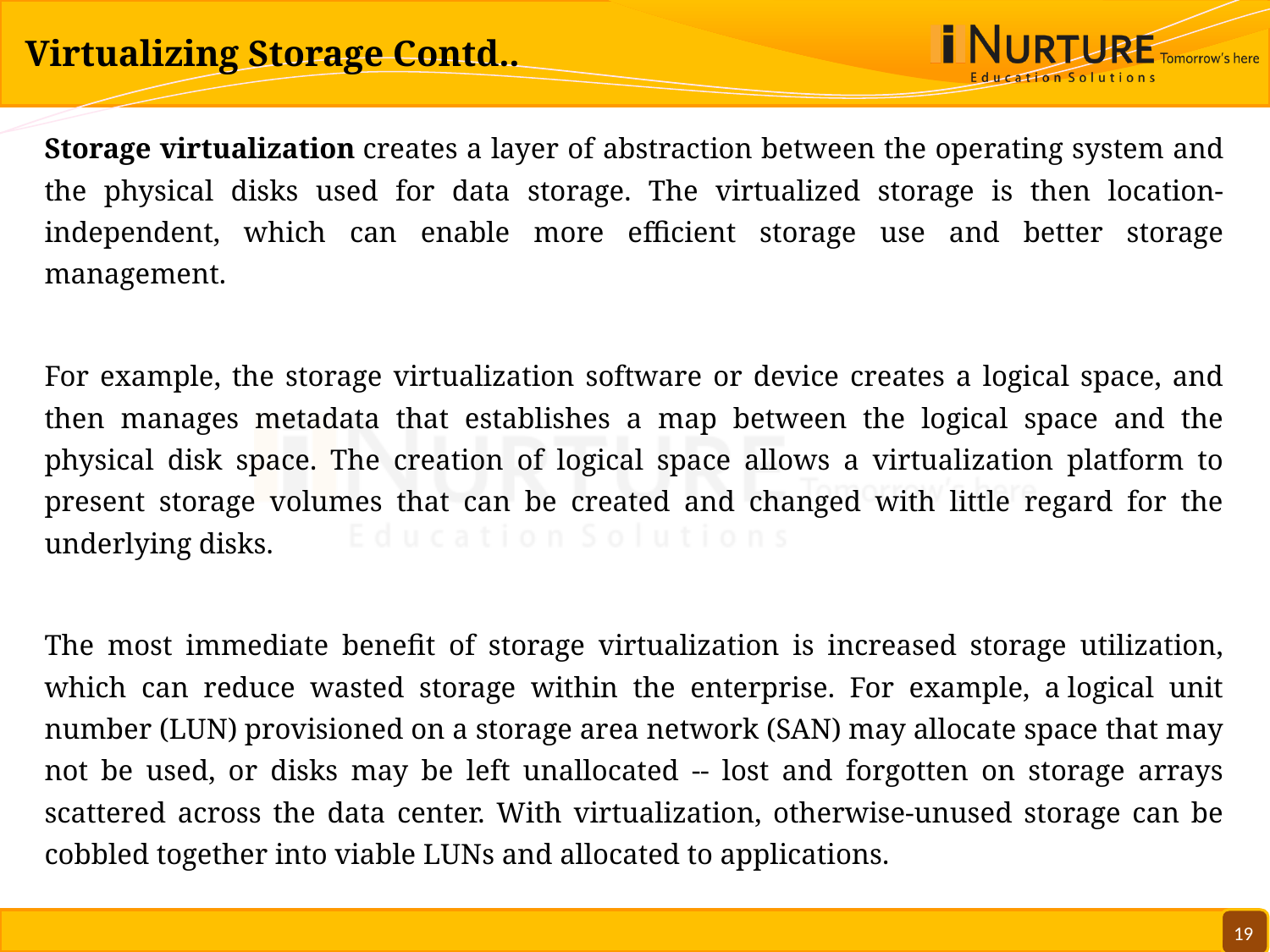

# Virtualizing Storage Contd..
Storage virtualization creates a layer of abstraction between the operating system and the physical disks used for data storage. The virtualized storage is then location-independent, which can enable more efficient storage use and better storage management.

For example, the storage virtualization software or device creates a logical space, and then manages metadata that establishes a map between the logical space and the physical disk space. The creation of logical space allows a virtualization platform to present storage volumes that can be created and changed with little regard for the underlying disks.

The most immediate benefit of storage virtualization is increased storage utilization, which can reduce wasted storage within the enterprise. For example, a logical unit number (LUN) provisioned on a storage area network (SAN) may allocate space that may not be used, or disks may be left unallocated -- lost and forgotten on storage arrays scattered across the data center. With virtualization, otherwise-unused storage can be cobbled together into viable LUNs and allocated to applications.
19